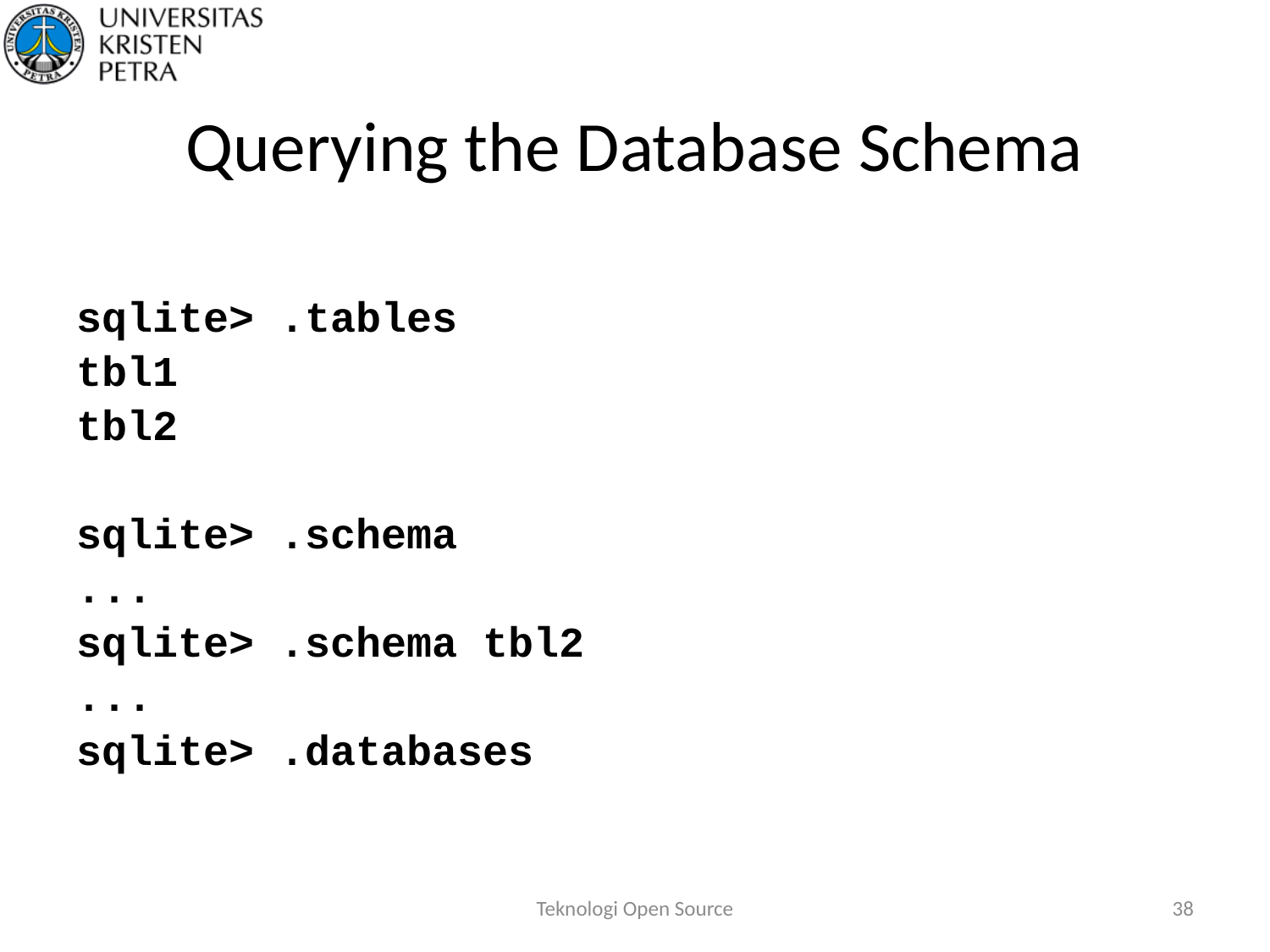

# Querying the Database Schema

sqlite> .tables
tbl1
tbl2

sqlite> .schema
...
sqlite> .schema tbl2
...
sqlite> .databases
Teknologi Open Source
38